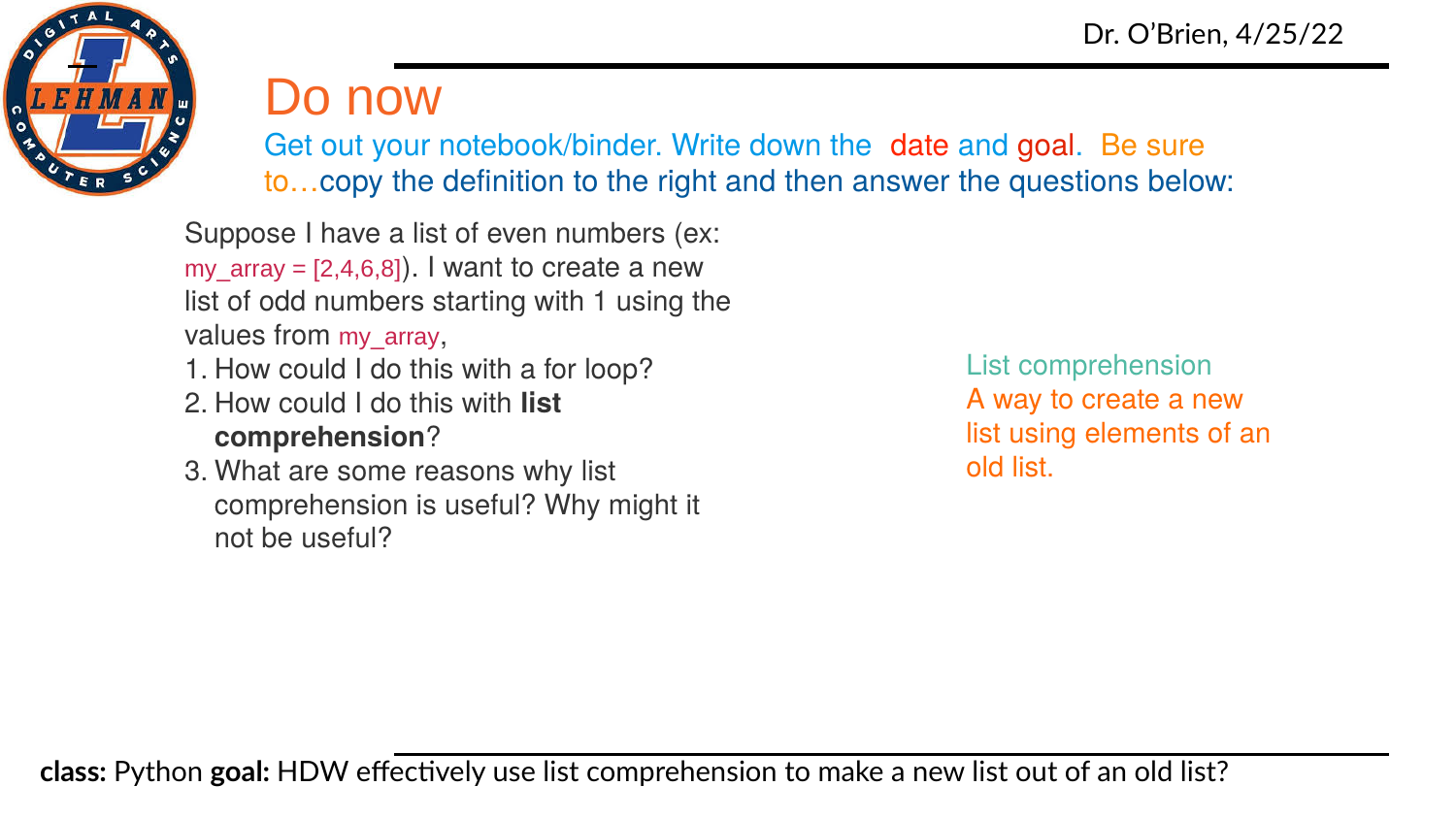

Do now
Get out your notebook/binder. Write down the  date and goal.  Be sure to…copy the definition to the right and then answer the questions below:
Suppose I have a list of even numbers (ex: my_array = [2,4,6,8]). I want to create a new list of odd numbers starting with 1 using the values from my_array,
How could I do this with a for loop?
How could I do this with list comprehension?
What are some reasons why list comprehension is useful? Why might it not be useful?

List comprehension
A way to create a new list using elements of an old list.